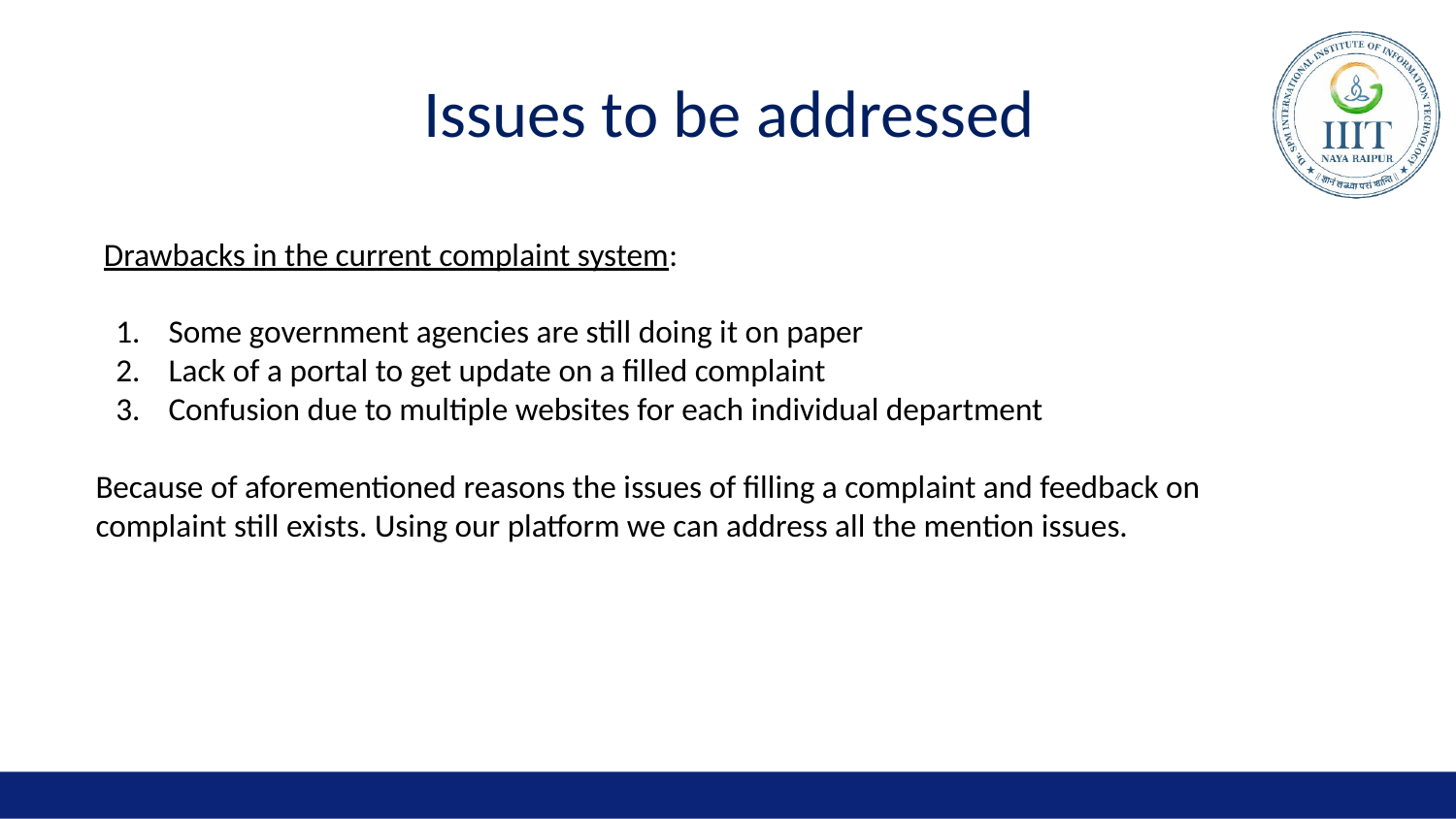

# Issues to be addressed
Drawbacks in the current complaint system:

Some government agencies are still doing it on paper
Lack of a portal to get update on a filled complaint
Confusion due to multiple websites for each individual department

Because of aforementioned reasons the issues of filling a complaint and feedback on complaint still exists. Using our platform we can address all the mention issues.